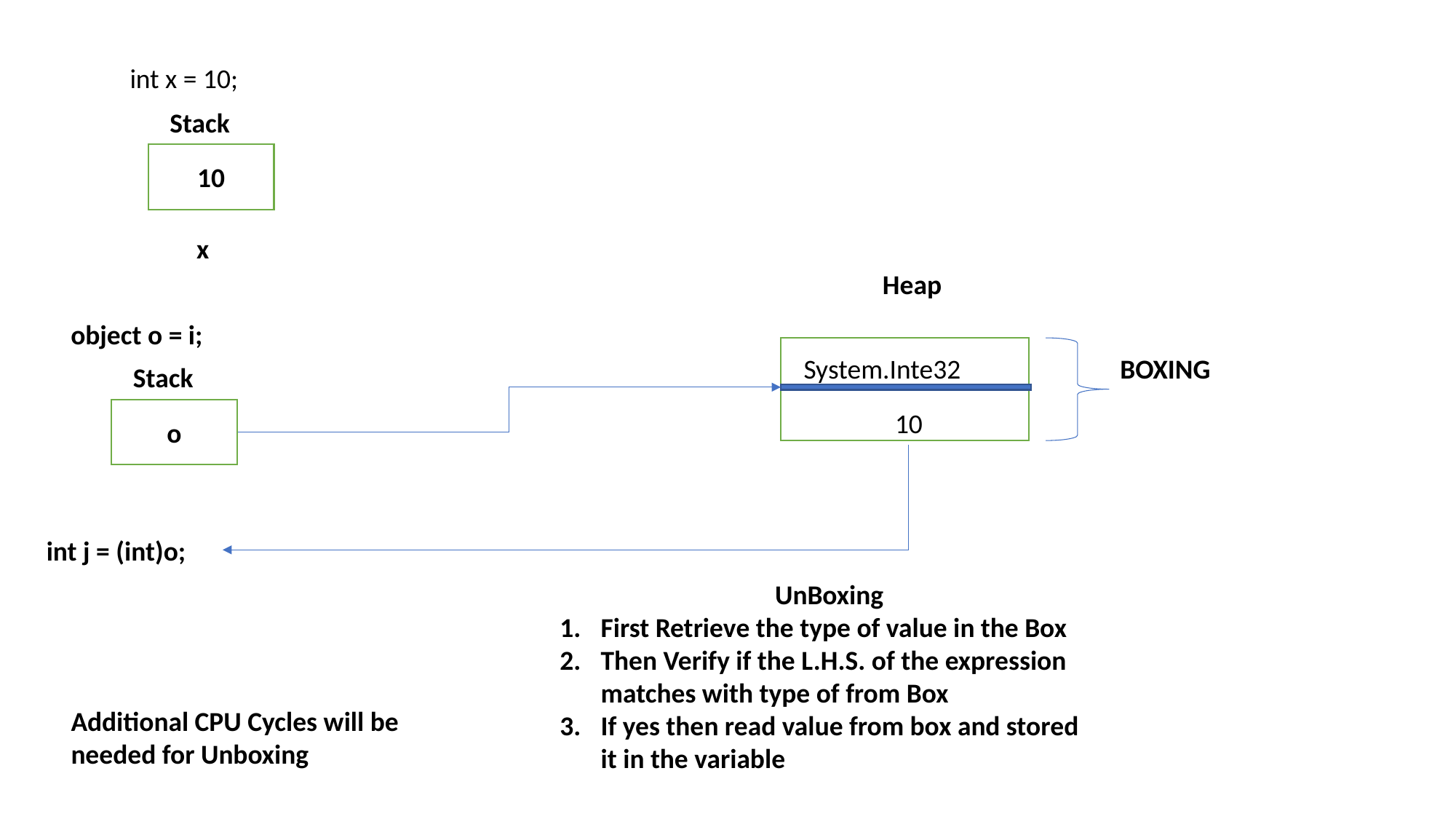

int x = 10;
Stack
10
x
Heap
object o = i;

System.Inte32
BOXING
Stack

o
10
int j = (int)o;
UnBoxing
First Retrieve the type of value in the Box
Then Verify if the L.H.S. of the expression matches with type of from Box
If yes then read value from box and stored it in the variable
Additional CPU Cycles will be needed for Unboxing